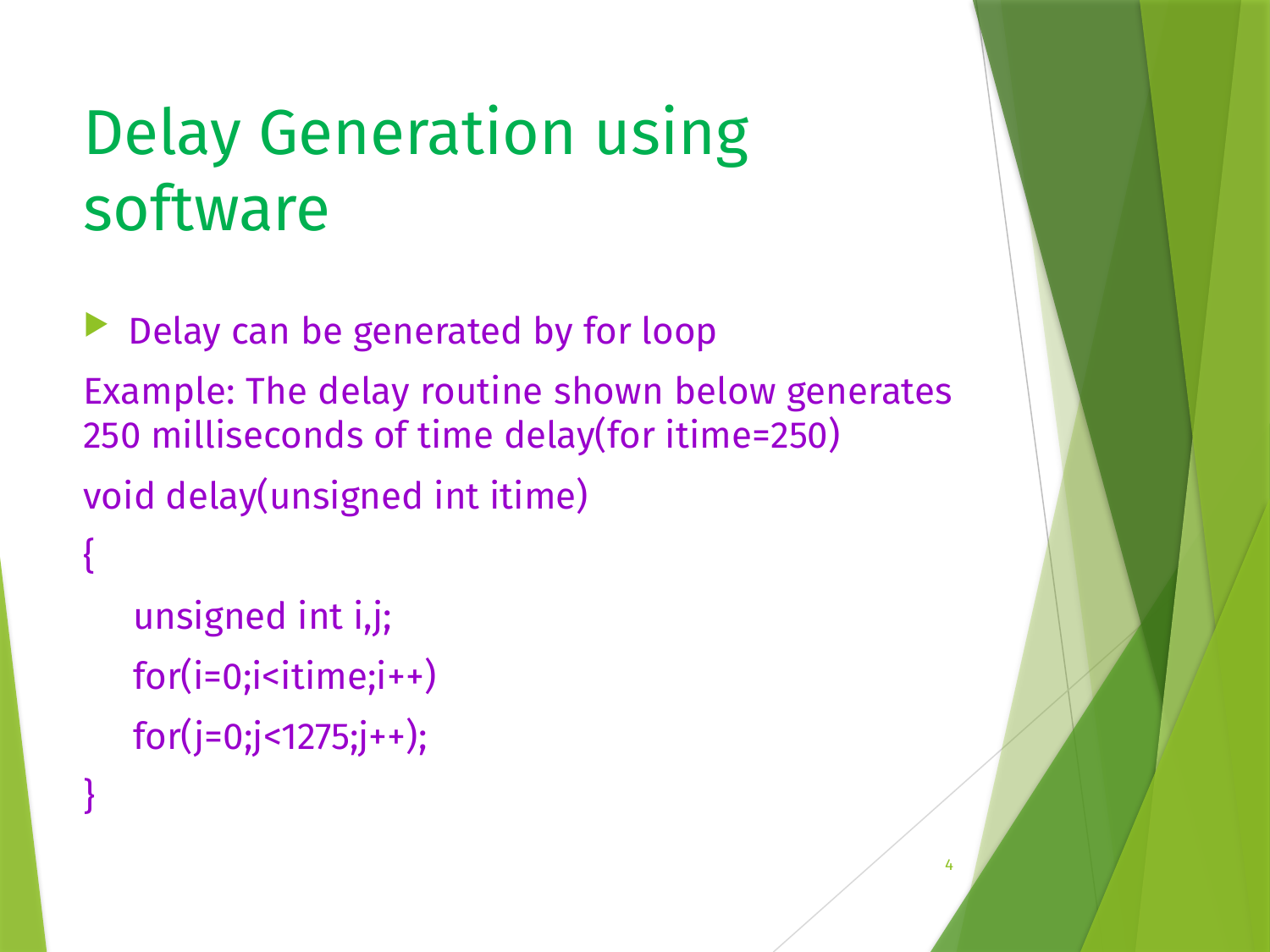

# Delay Generation using software
Delay can be generated by for loop
Example: The delay routine shown below generates 250 milliseconds of time delay(for itime=250)
void delay(unsigned int itime)
{
     unsigned int i,j;
     for(i=0;i<itime;i++)
     for(j=0;j<1275;j++);
}
4